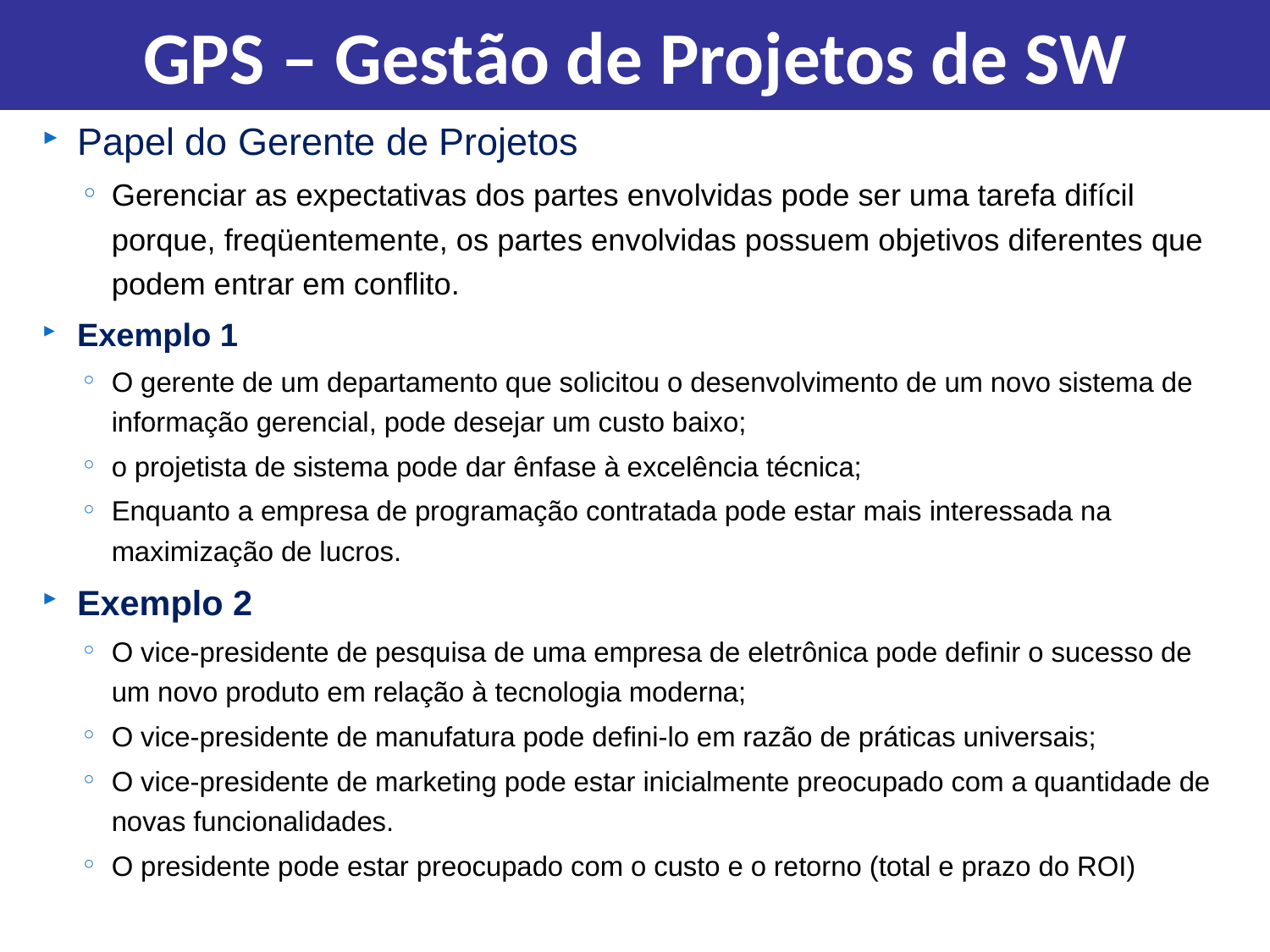

GPS – Gestão de Projetos de SW
Papel do Gerente de Projetos
Gerenciar as expectativas dos partes envolvidas pode ser uma tarefa difícil porque, freqüentemente, os partes envolvidas possuem objetivos diferentes que podem entrar em conflito.
Exemplo 1
O gerente de um departamento que solicitou o desenvolvimento de um novo sistema de informação gerencial, pode desejar um custo baixo;
o projetista de sistema pode dar ênfase à excelência técnica;
Enquanto a empresa de programação contratada pode estar mais interessada na maximização de lucros.
Exemplo 2
O vice-presidente de pesquisa de uma empresa de eletrônica pode definir o sucesso de um novo produto em relação à tecnologia moderna;
O vice-presidente de manufatura pode defini-lo em razão de práticas universais;
O vice-presidente de marketing pode estar inicialmente preocupado com a quantidade de novas funcionalidades.
O presidente pode estar preocupado com o custo e o retorno (total e prazo do ROI)